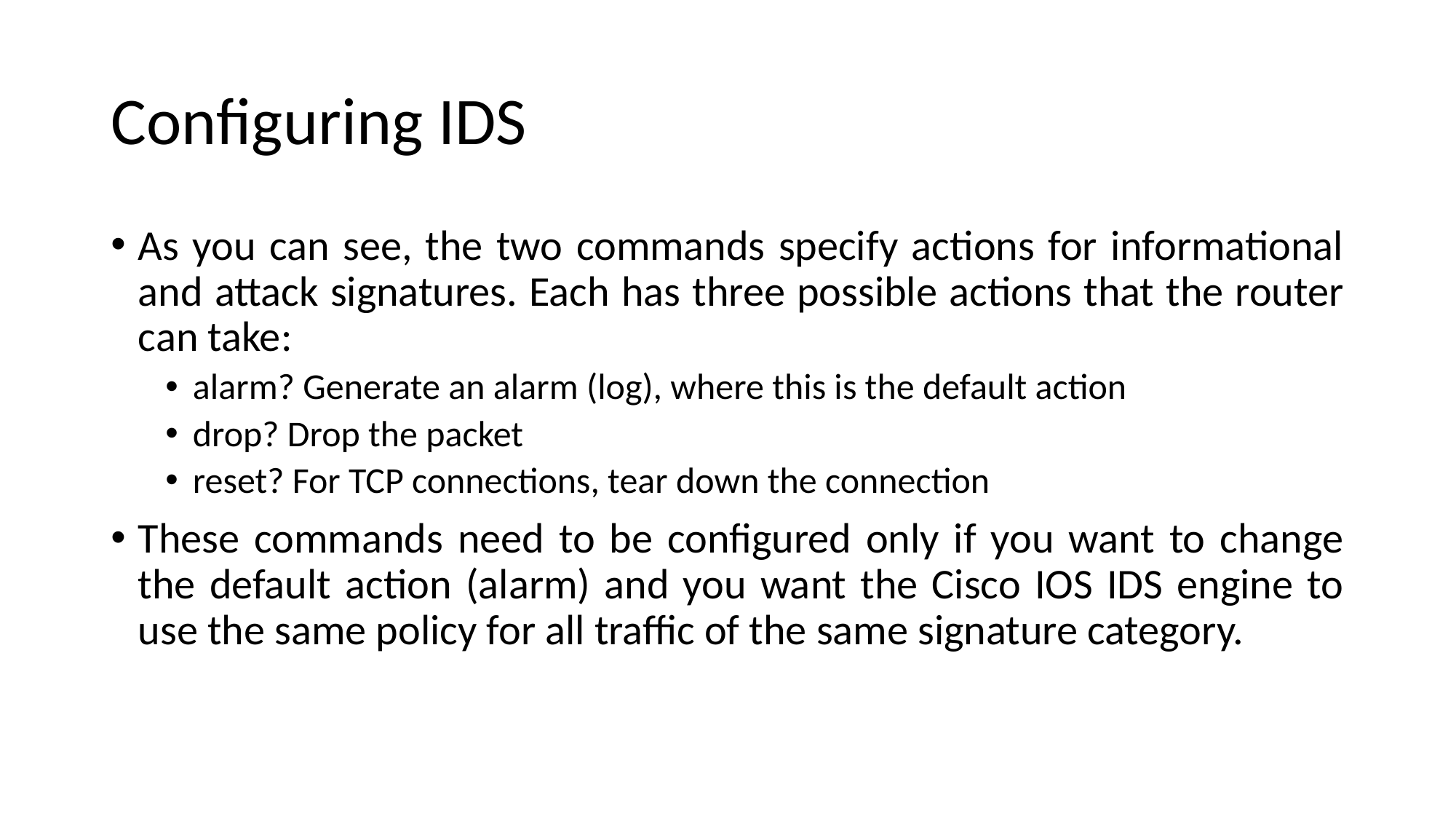

# Configuring IDS
As you can see, the two commands specify actions for informational and attack signatures. Each has three possible actions that the router can take:
alarm? Generate an alarm (log), where this is the default action
drop? Drop the packet
reset? For TCP connections, tear down the connection
These commands need to be configured only if you want to change the default action (alarm) and you want the Cisco IOS IDS engine to use the same policy for all traffic of the same signature category.